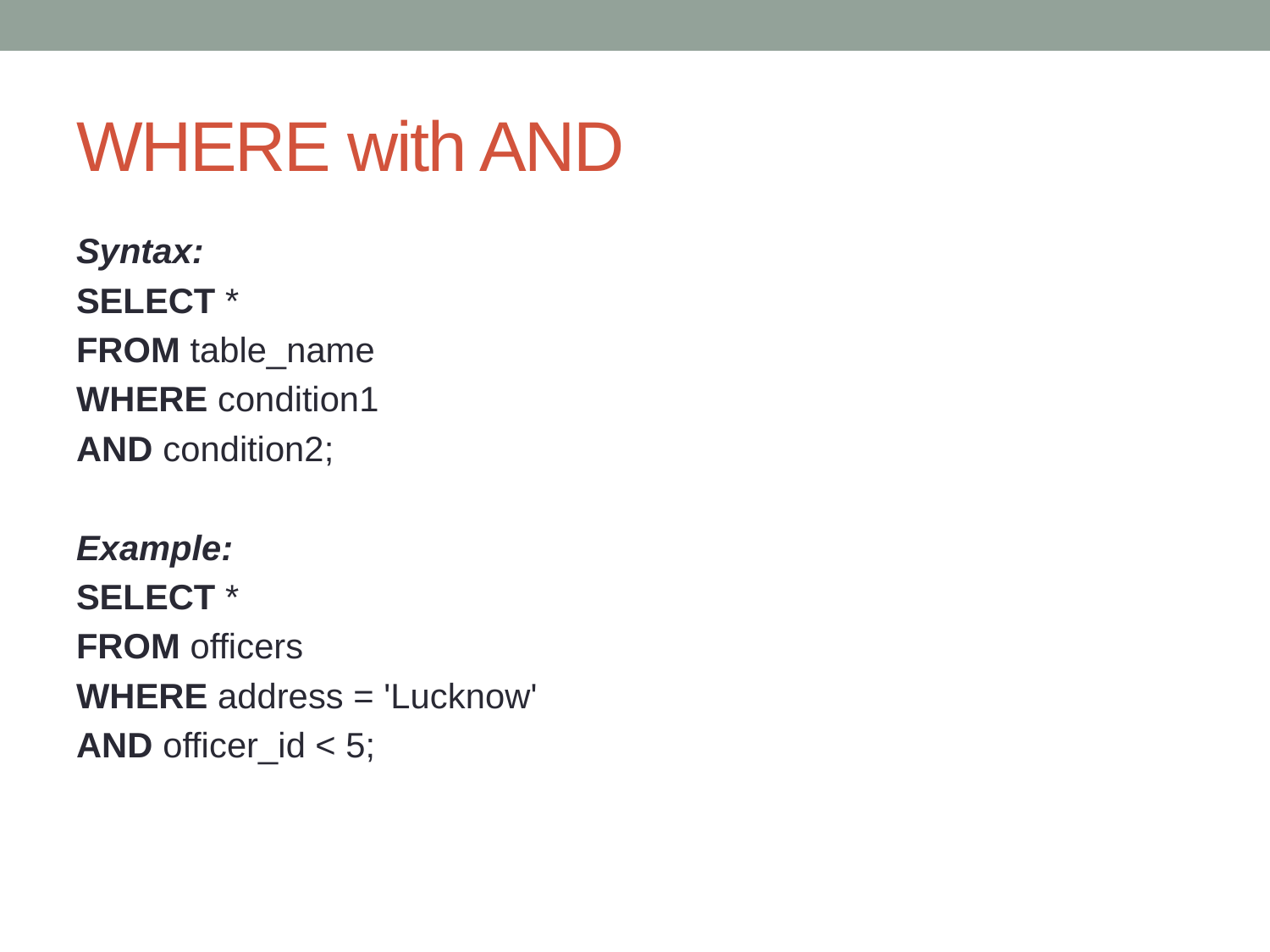

# WHERE with AND
Syntax:
SELECT *
FROM table_name
WHERE condition1
AND condition2;

Example:
SELECT *
FROM officers
WHERE address = 'Lucknow'
AND officer_id < 5;